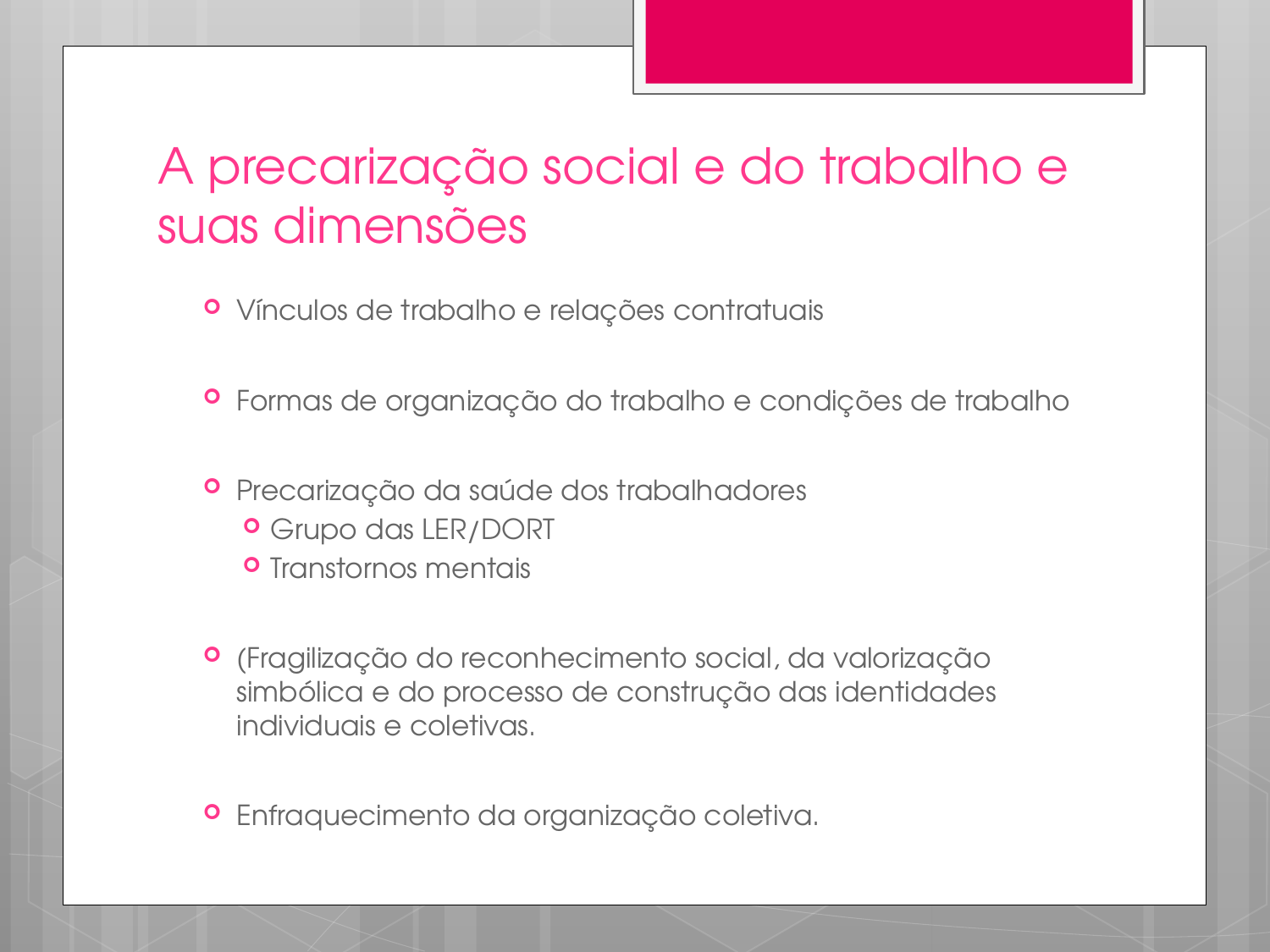

# A precarização social e do trabalho e suas dimensões
Vínculos de trabalho e relações contratuais

Formas de organização do trabalho e condições de trabalho

Precarização da saúde dos trabalhadores
Grupo das LER/DORT
Transtornos mentais

(Fragilização do reconhecimento social, da valorização simbólica e do processo de construção das identidades individuais e coletivas.

Enfraquecimento da organização coletiva.